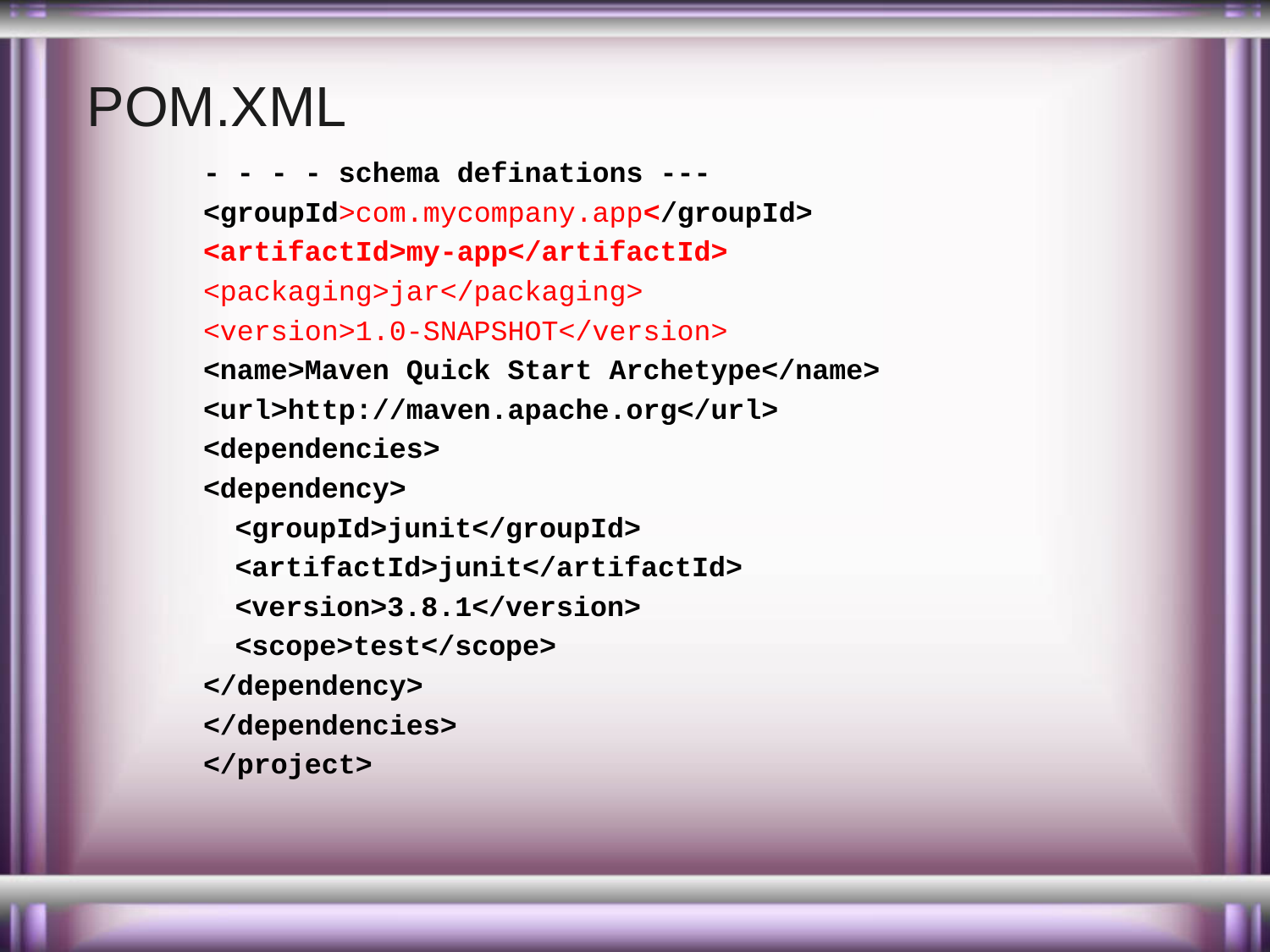

# POM.XML
- - - - schema definations ---
<groupId>com.mycompany.app</groupId>
<artifactId>my-app</artifactId>
<packaging>jar</packaging>
<version>1.0-SNAPSHOT</version>
<name>Maven Quick Start Archetype</name>
<url>http://maven.apache.org</url>
<dependencies>
<dependency>
	<groupId>junit</groupId>
	<artifactId>junit</artifactId>
	<version>3.8.1</version>
	<scope>test</scope>
</dependency>
</dependencies>
</project>